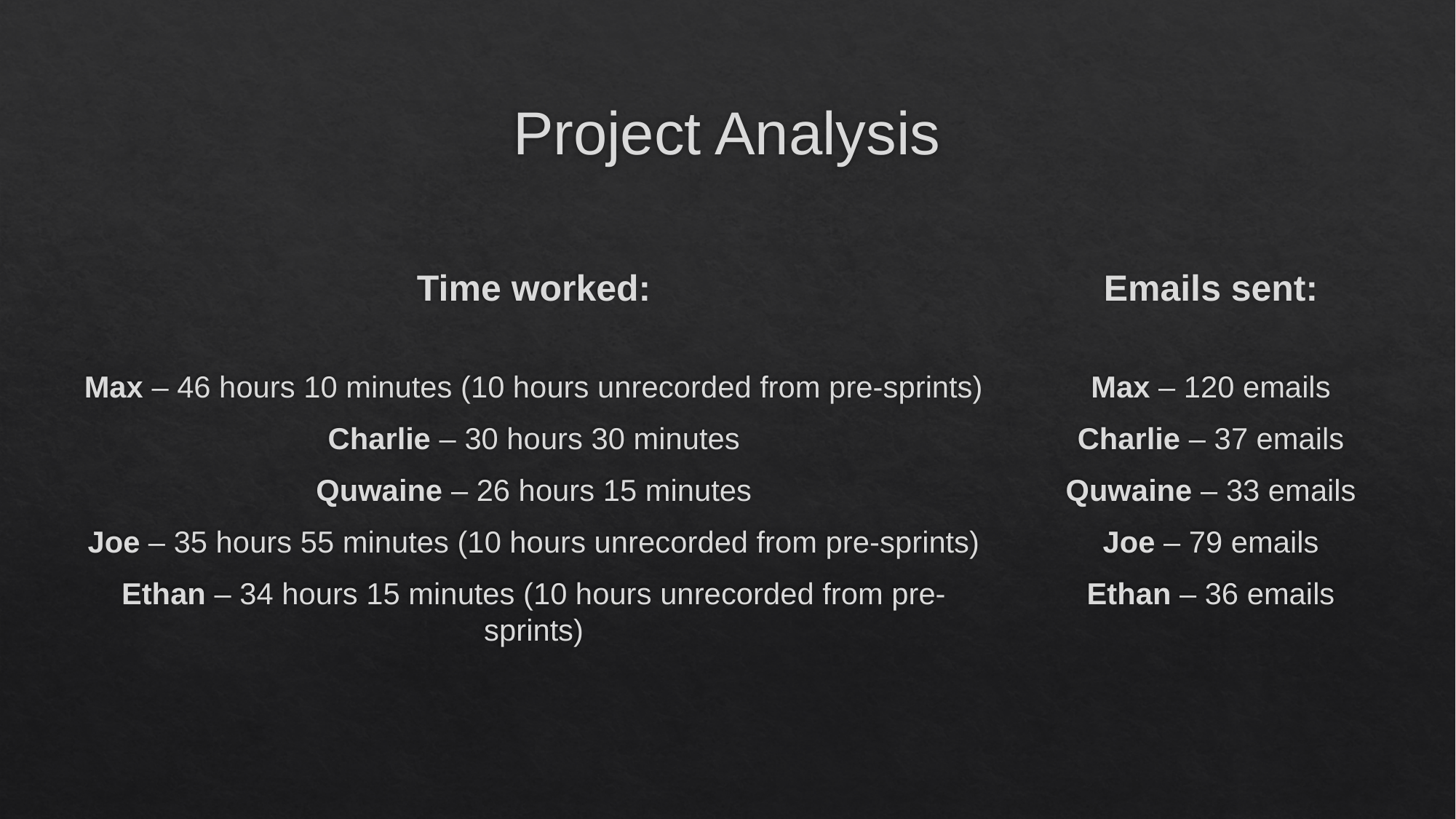

# Project Analysis
Time worked:
Max – 46 hours 10 minutes (10 hours unrecorded from pre-sprints)
Charlie – 30 hours 30 minutes
Quwaine – 26 hours 15 minutes
Joe – 35 hours 55 minutes (10 hours unrecorded from pre-sprints)
Ethan – 34 hours 15 minutes (10 hours unrecorded from pre-sprints)

Emails sent:
Max – 120 emails
Charlie – 37 emails
Quwaine – 33 emails
Joe – 79 emails
Ethan – 36 emails